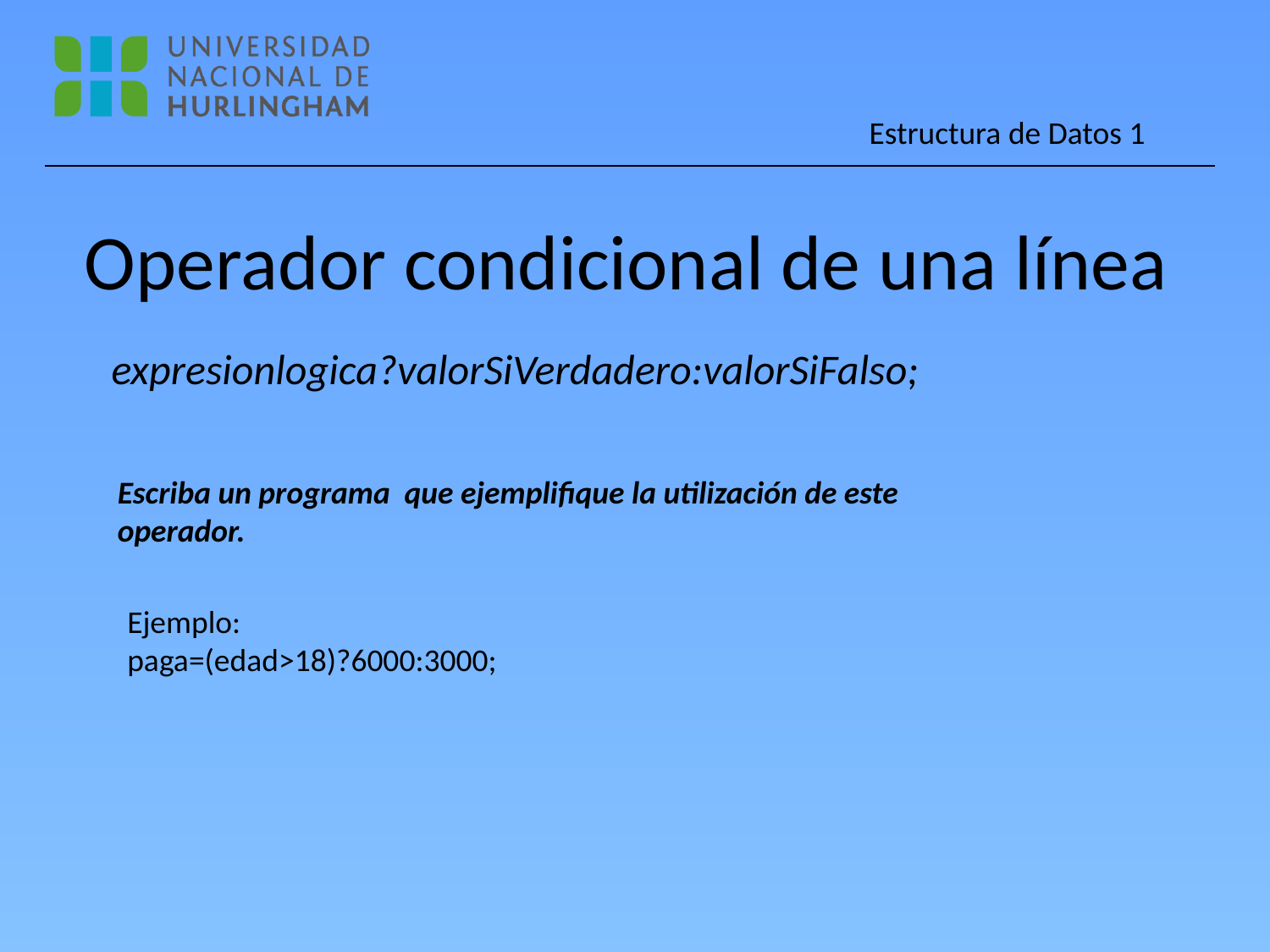

# Operador condicional de una línea
expresionlogica?valorSiVerdadero:valorSiFalso;
Escriba un programa  que ejemplifique la utilización de este operador.
Ejemplo:
paga=(edad>18)?6000:3000;